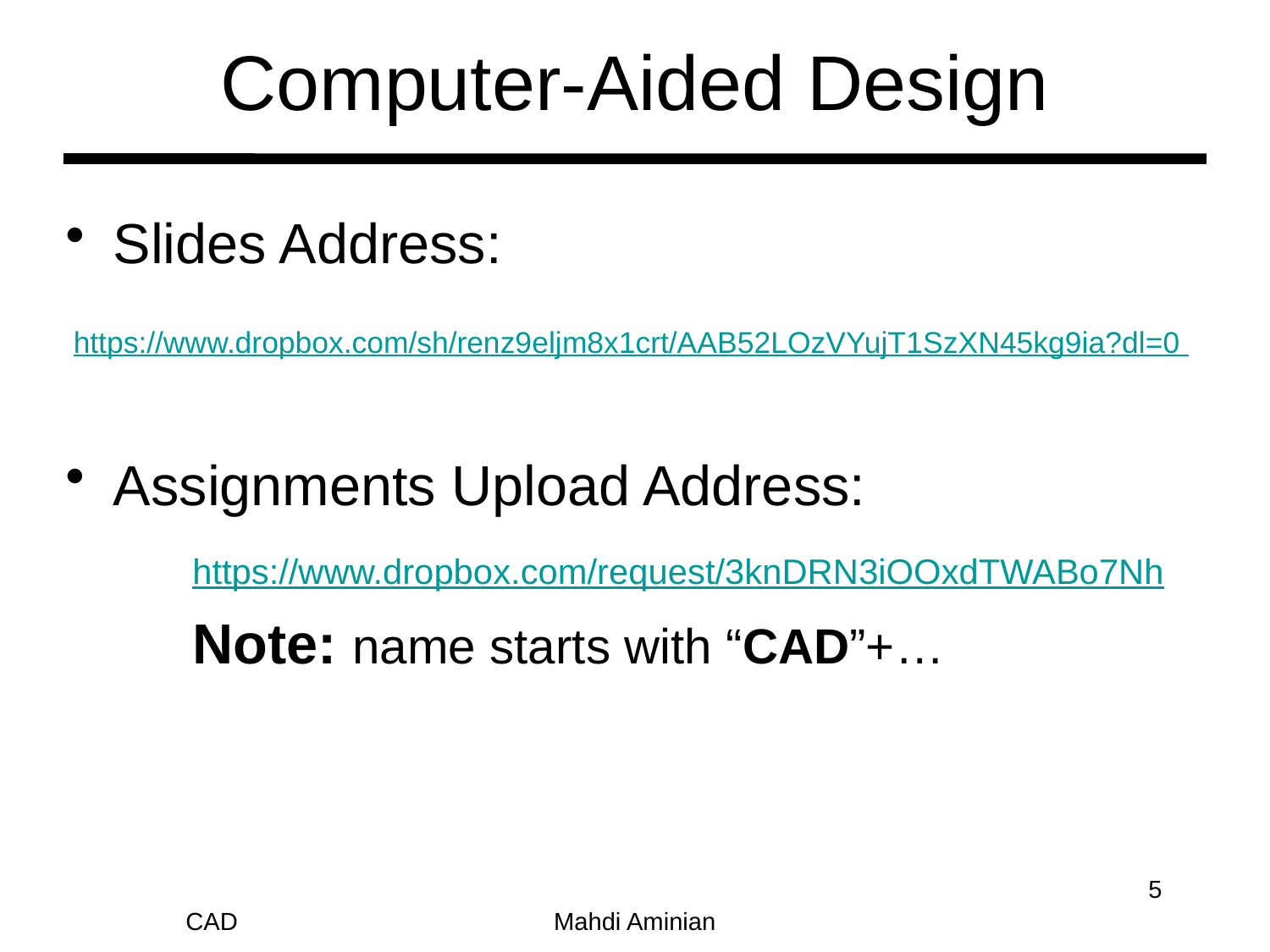

# Computer-Aided Design
Slides Address:

https://www.dropbox.com/sh/renz9eljm8x1crt/AAB52LOzVYujT1SzXN45kg9ia?dl=0

Assignments Upload Address:
	https://www.dropbox.com/request/3knDRN3iOOxdTWABo7Nh
	Note: name starts with “CAD”+…

5
Mahdi Aminian